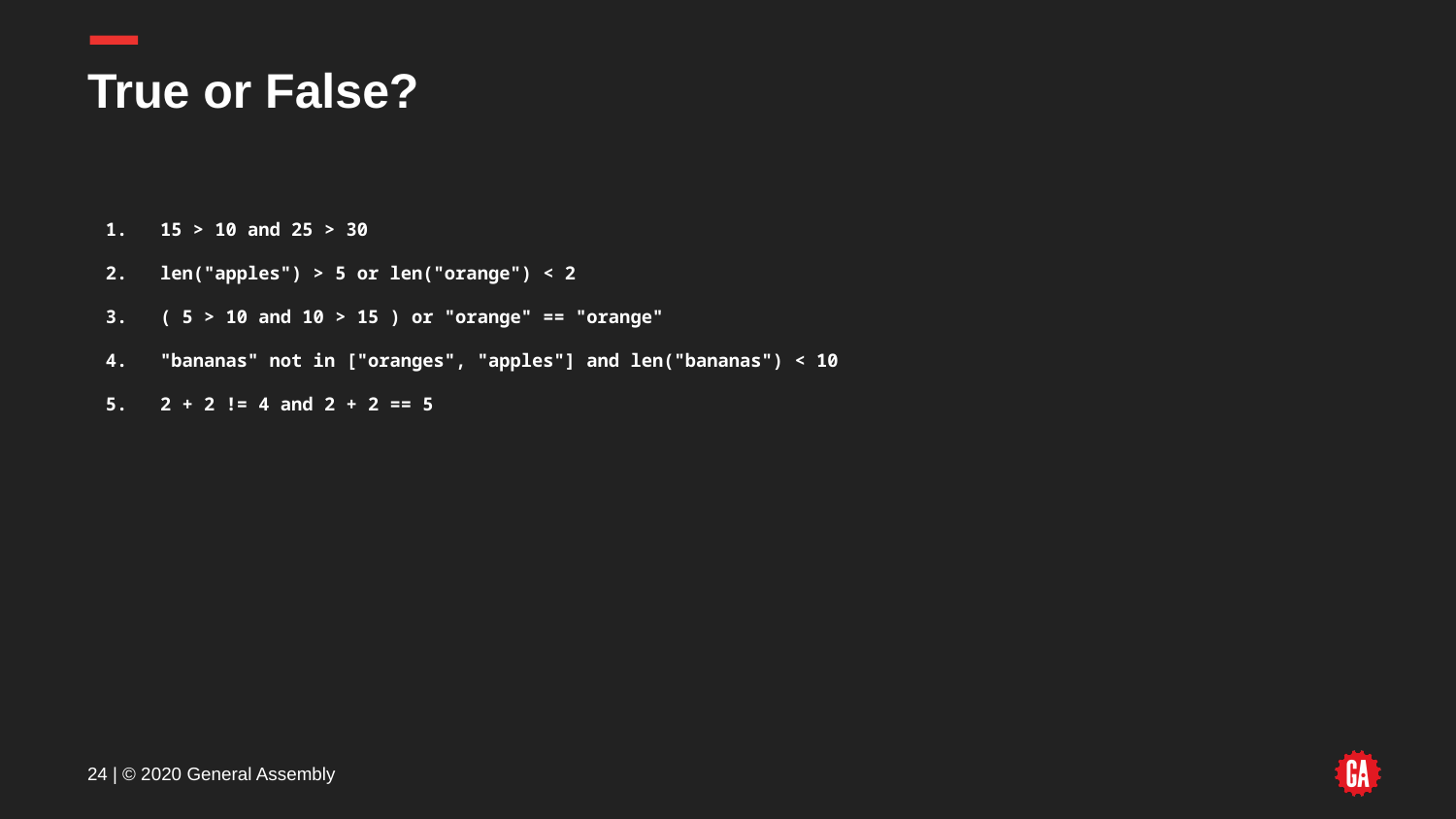

# True or False?
15 > 10 and 25 > 30
len("apples") > 5 or len("orange") < 2
( 5 > 10 and 10 > 15 ) or "orange" == "orange"
"bananas" not in ["oranges", "apples"] and len("bananas") < 10
2 + 2 != 4 and 2 + 2 == 5
24 | © 2020 General Assembly